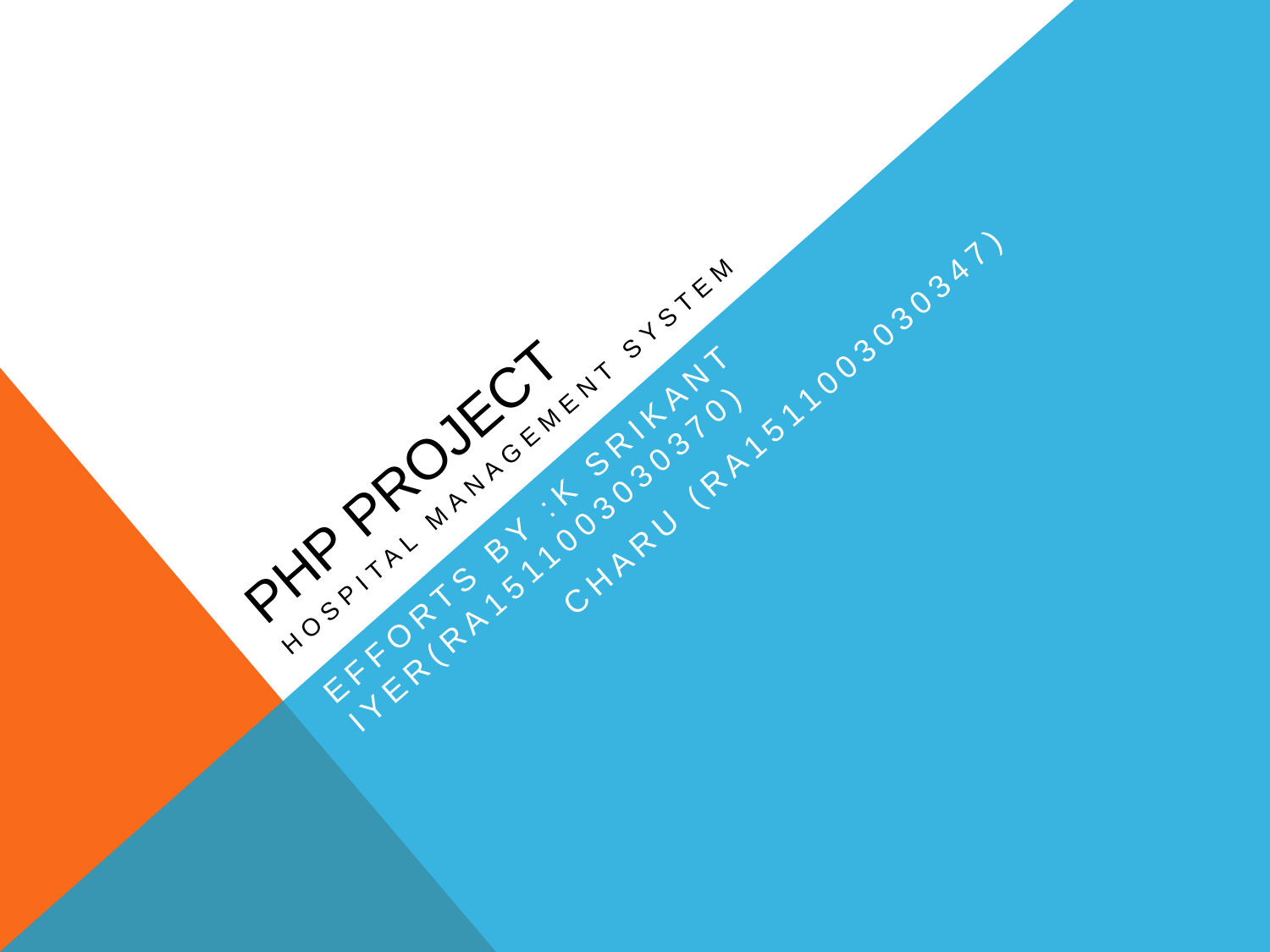

# PHP PROJECT
Efforts by :K SRIKANT IYER(RA1511003030370)
	       charu (ra1511003030347)

Hospital management system